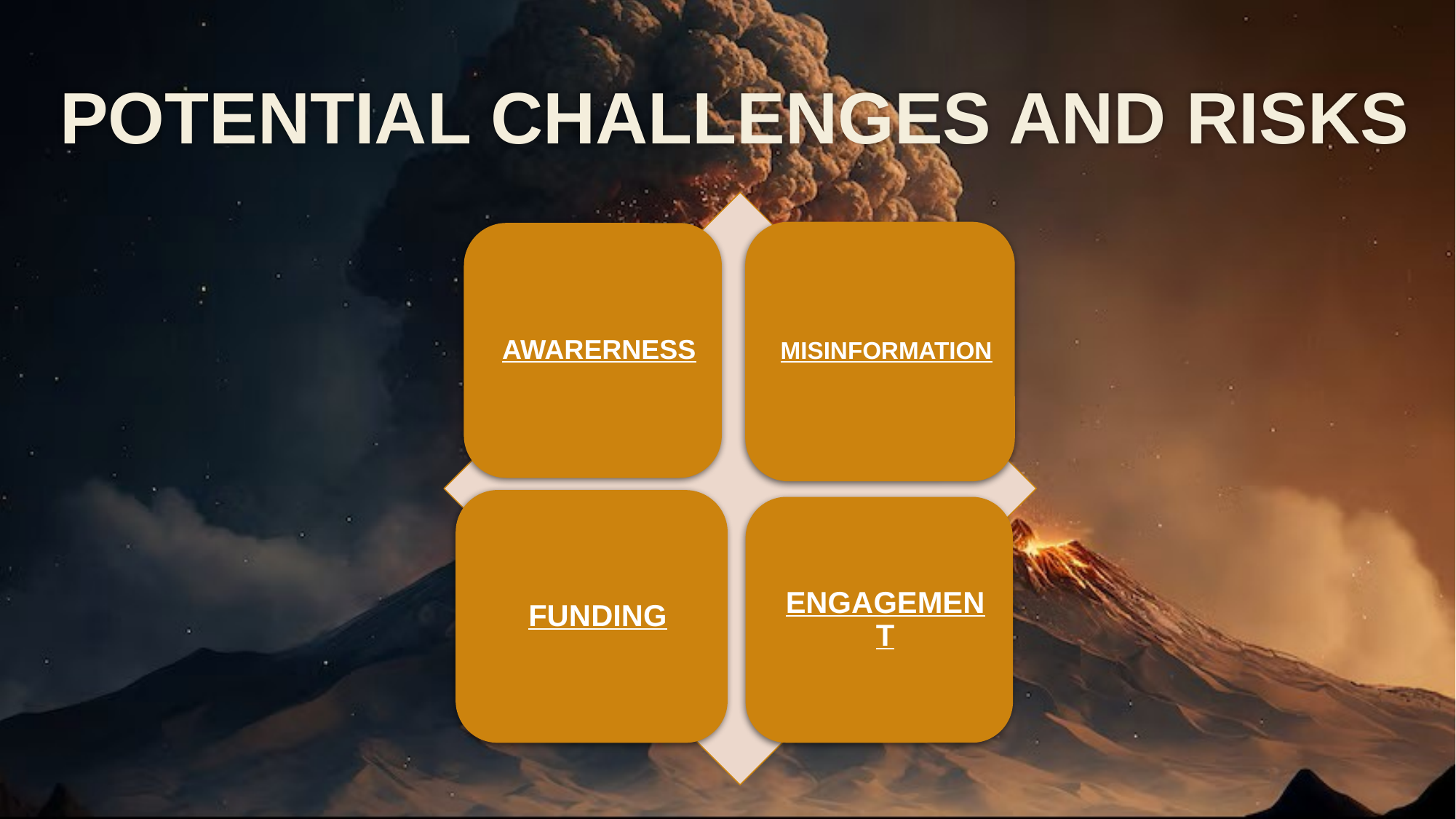

# POTENTIAL CHALLENGES AND RISKS
AWARERNESS
MISINFORMATION
FUNDING
ENGAGEMENT